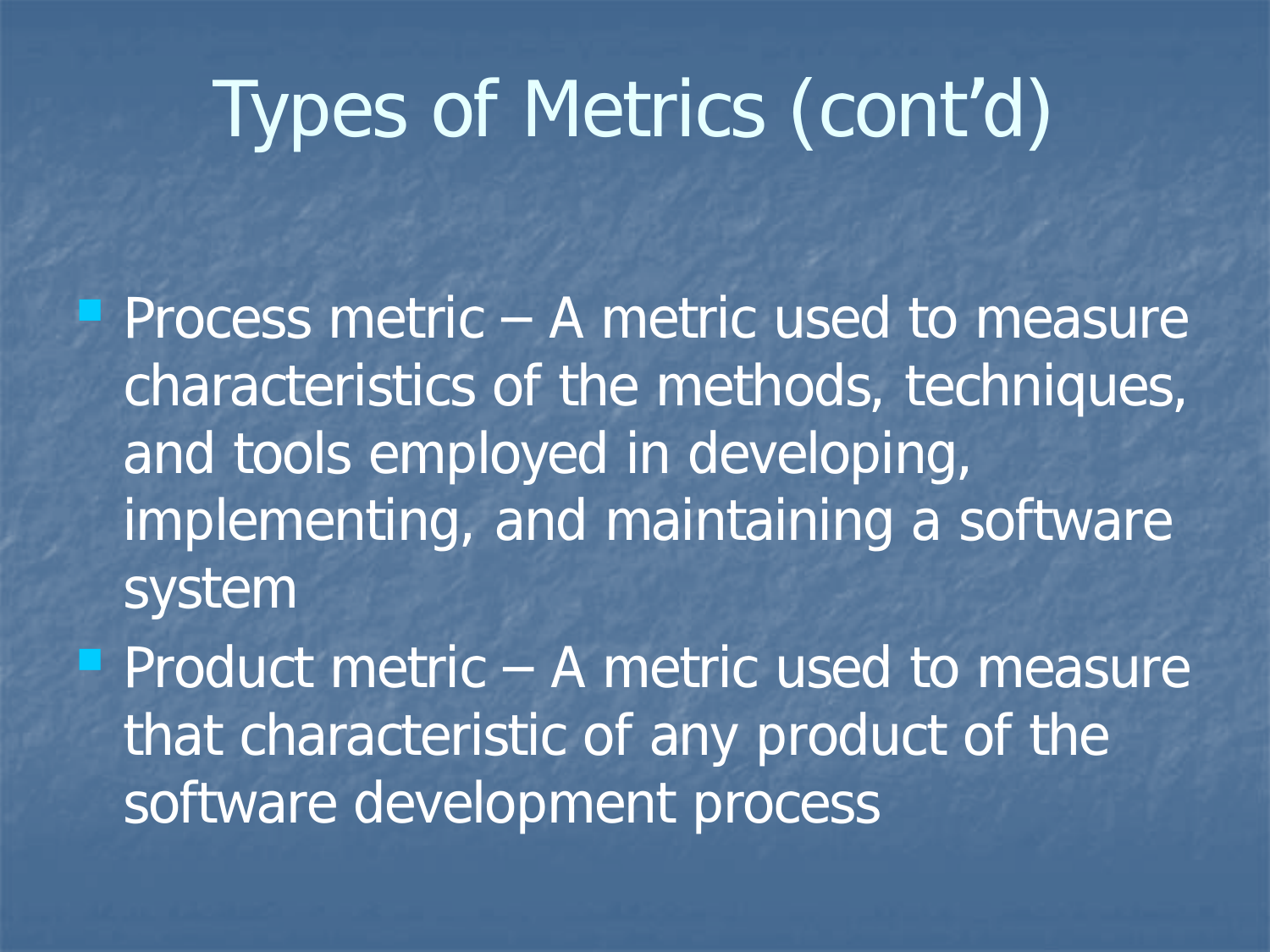

# Types of Metrics (cont’d)
Process metric – A metric used to measure characteristics of the methods, techniques, and tools employed in developing, implementing, and maintaining a software system
Product metric – A metric used to measure that characteristic of any product of the software development process